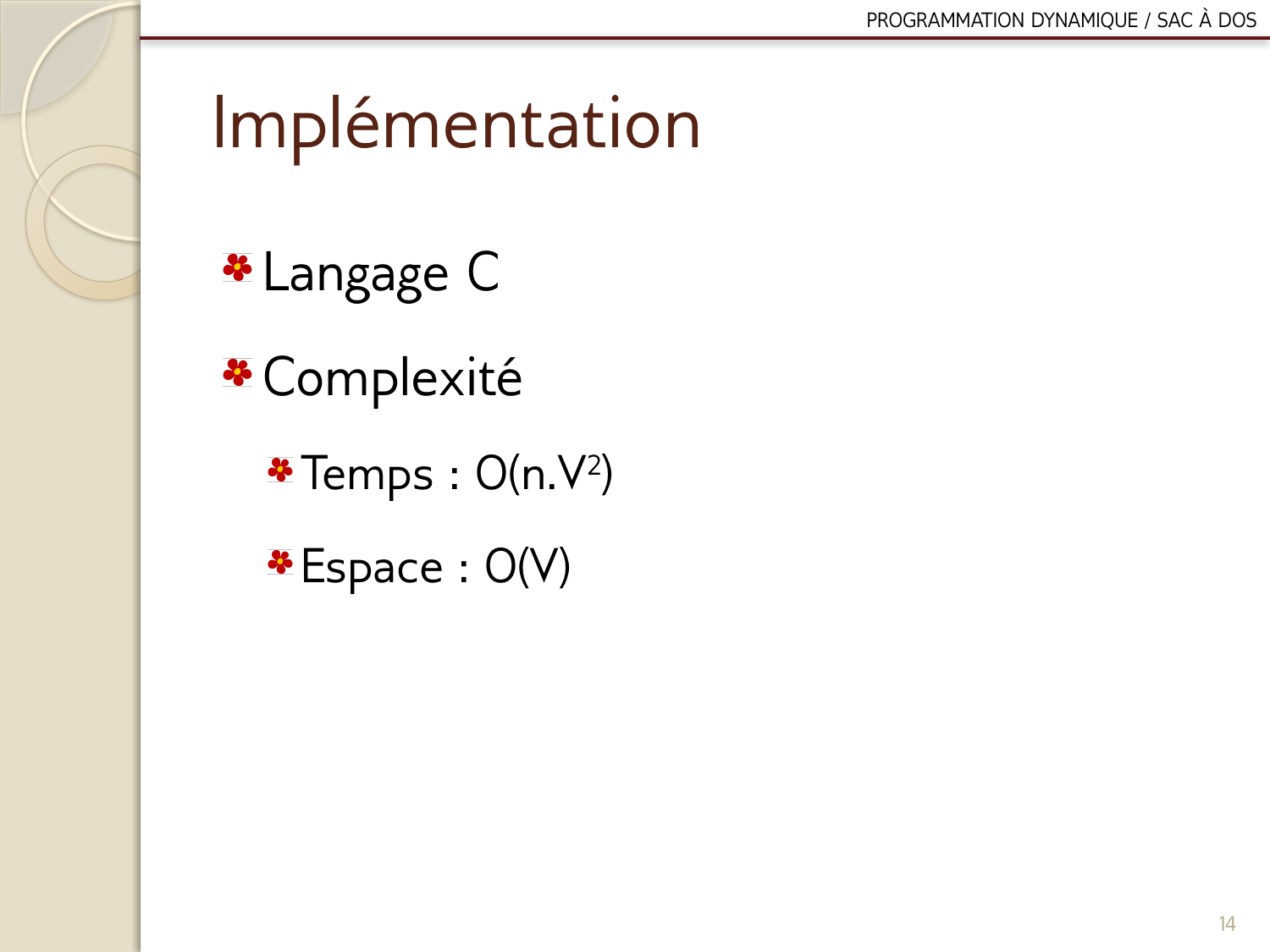

Programmation dynamique / Sac à dos
# Implémentation
Langage C
Complexité
Temps : O(n.V2)
Espace : O(V)
14